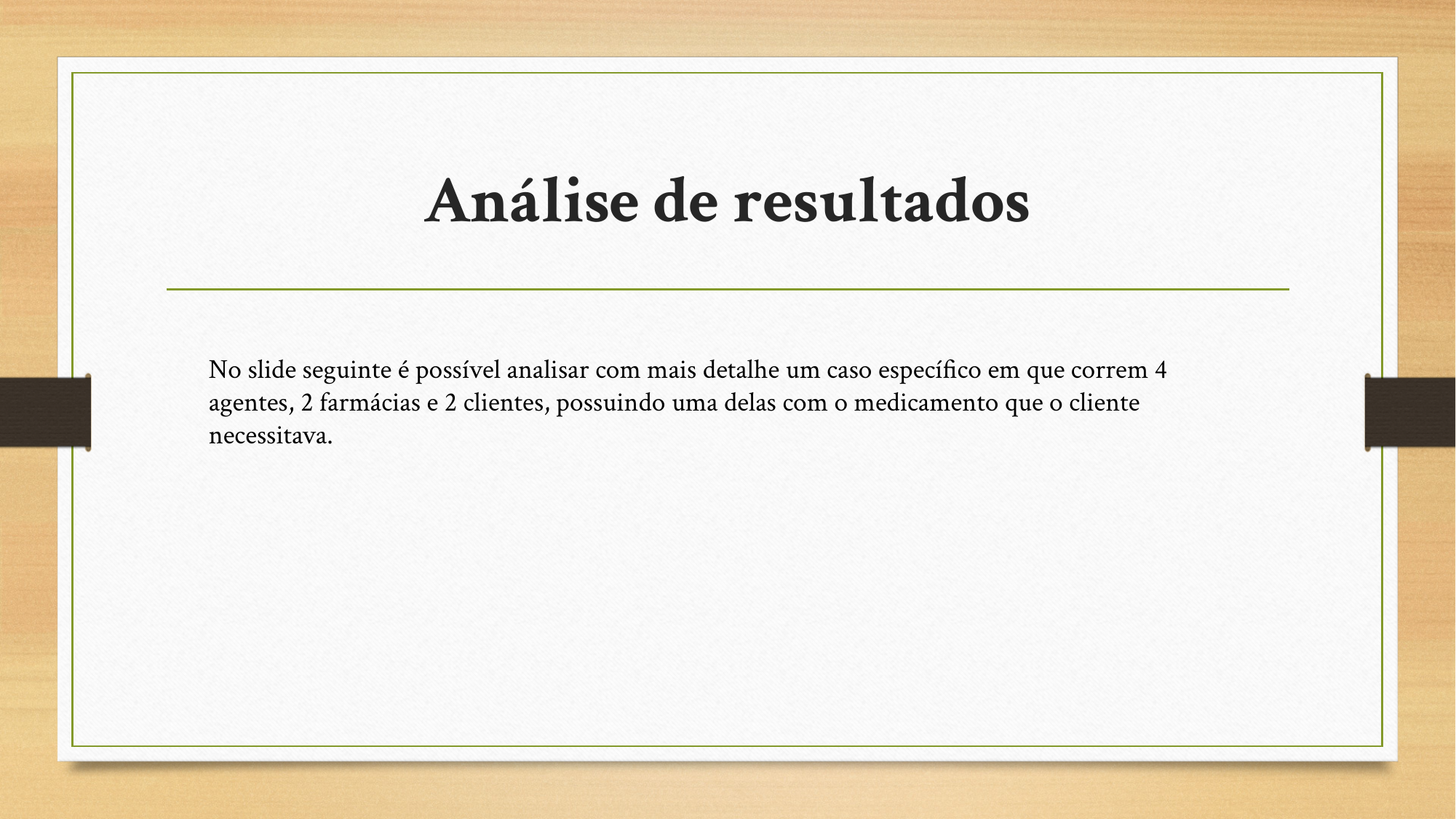

# Análise de resultados
No slide seguinte é possível analisar com mais detalhe um caso específico em que correm 4 agentes, 2 farmácias e 2 clientes, possuindo uma delas com o medicamento que o cliente necessitava.